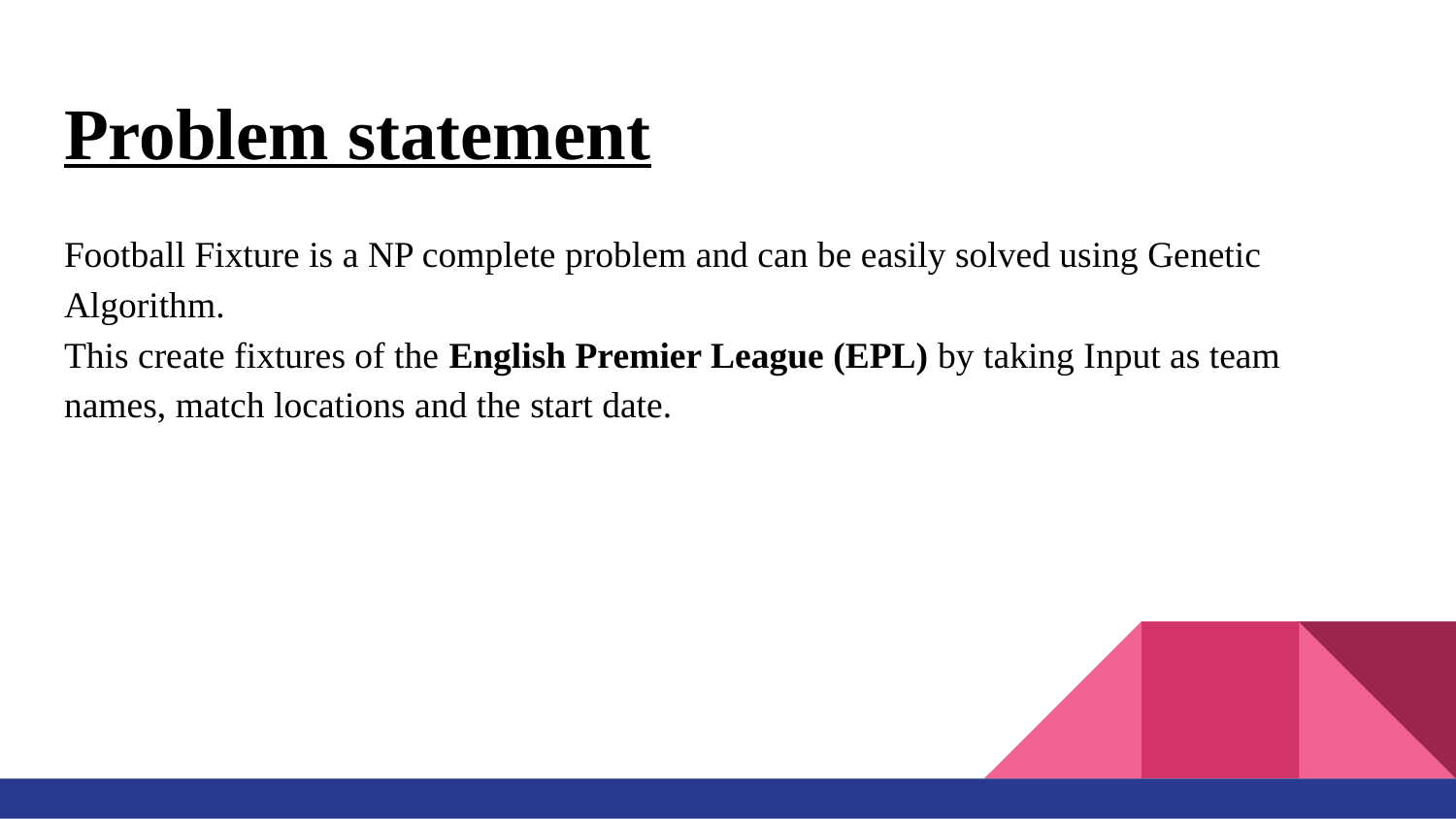

Problem statement

Football Fixture is a NP complete problem and can be easily solved using Genetic Algorithm.
This create fixtures of the English Premier League (EPL) by taking Input as team names, match locations and the start date.